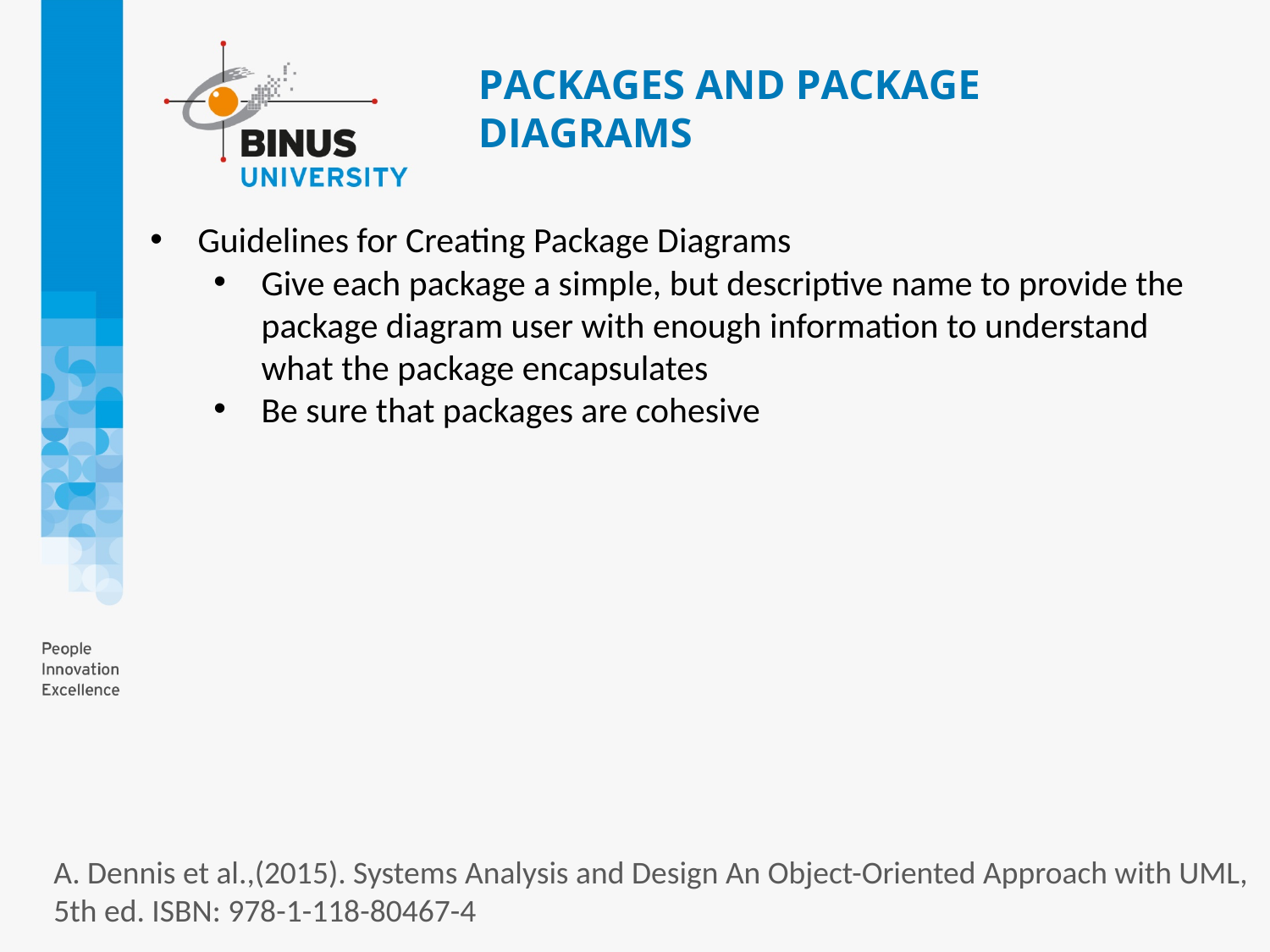

# PACKAGES AND PACKAGE DIAGRAMS
Guidelines for Creating Package Diagrams
Give each package a simple, but descriptive name to provide the package diagram user with enough information to understand what the package encapsulates
Be sure that packages are cohesive
A. Dennis et al.,(2015). Systems Analysis and Design An Object-Oriented Approach with UML, 5th ed. ISBN: 978-1-118-80467-4